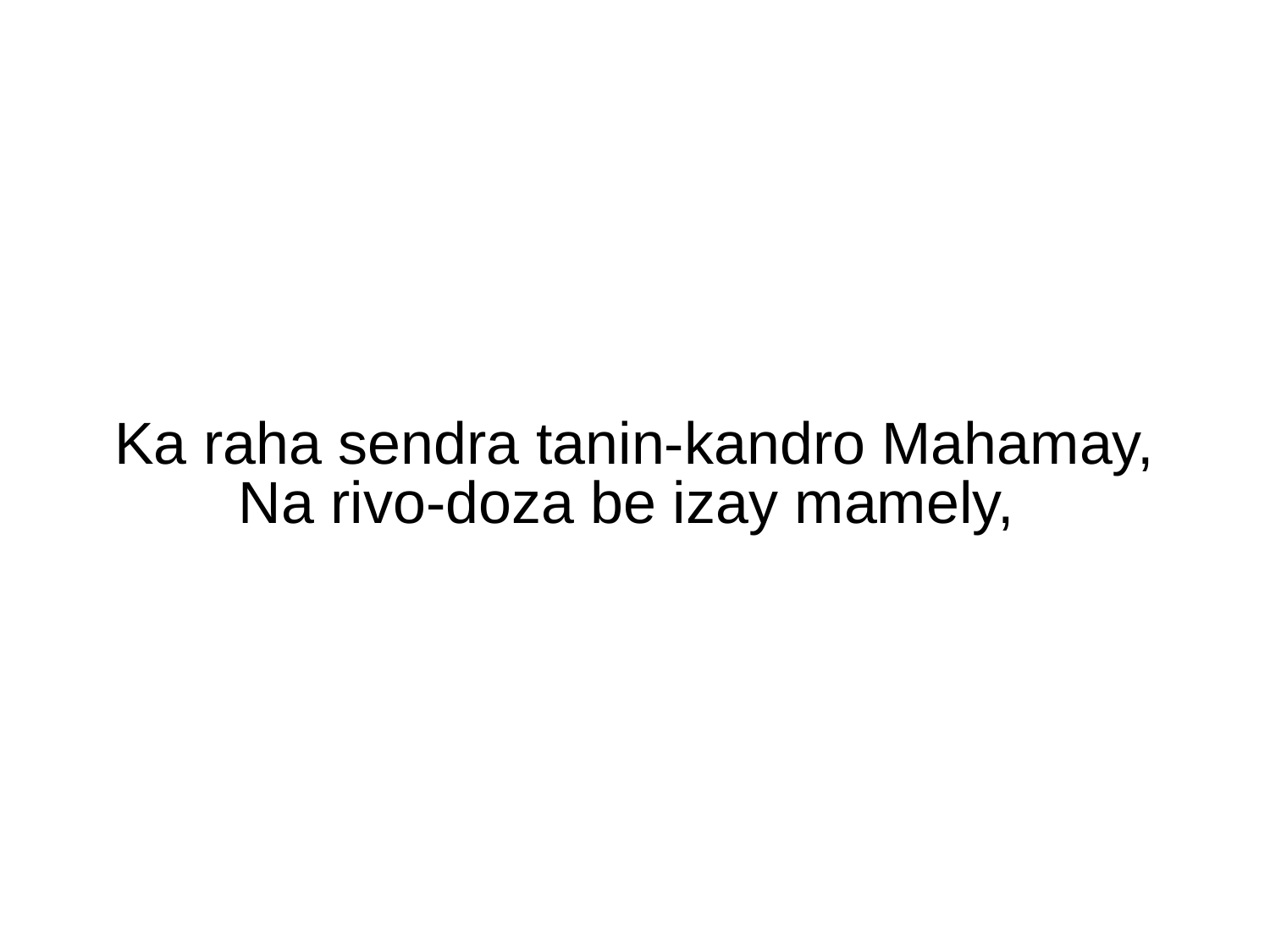

Ka raha sendra tanin-kandro Mahamay,
Na rivo-doza be izay mamely,